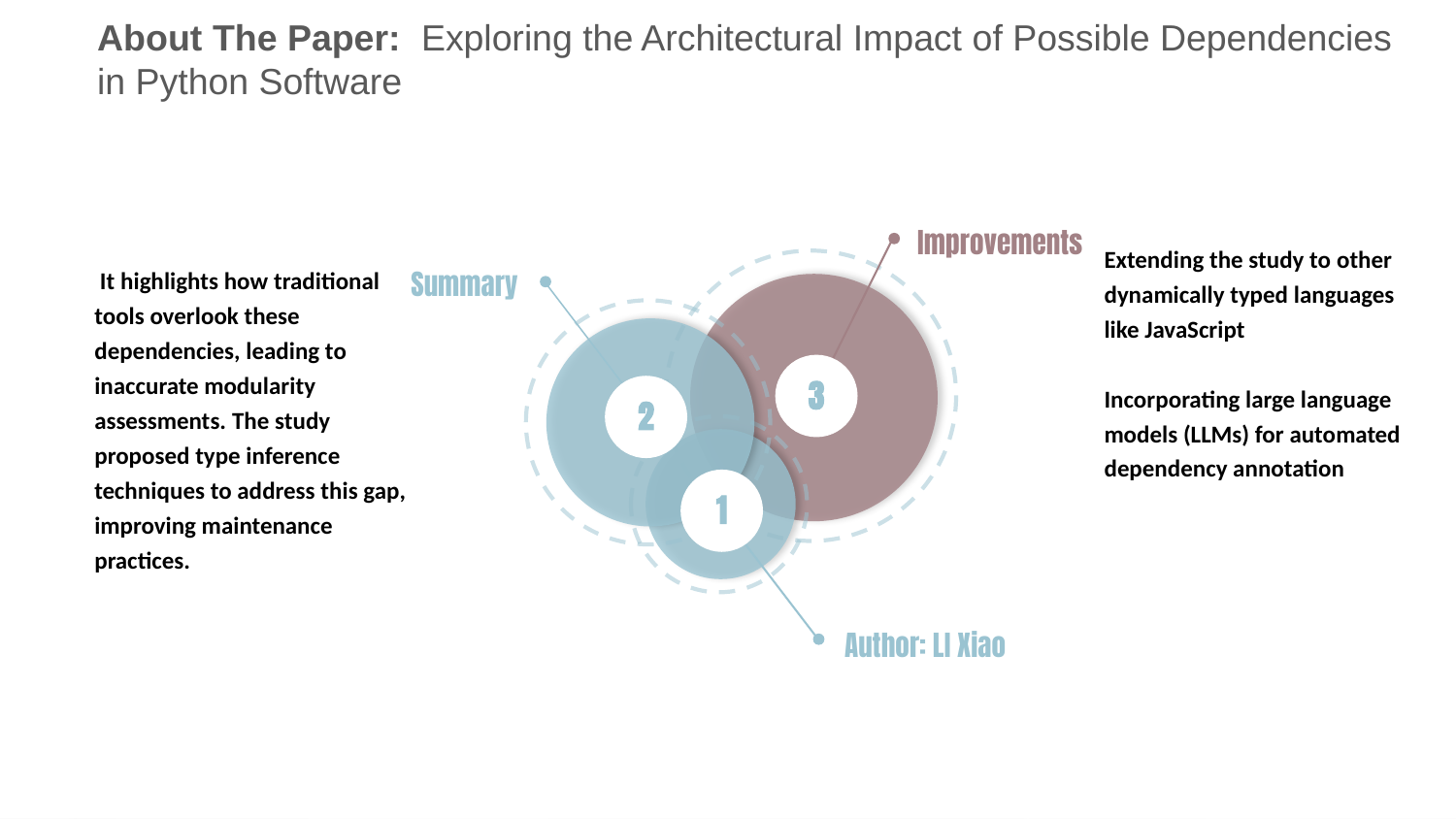

About The Paper:  Exploring the Architectural Impact of Possible Dependencies in Python Software
Improvements

Summary

3
2

1
Author: LI Xiao

Extending the study to other dynamically typed languages like JavaScript

Incorporating large language models (LLMs) for automated dependency annotation
 It highlights how traditional tools overlook these dependencies, leading to inaccurate modularity assessments. The study proposed type inference techniques to address this gap, improving maintenance practices.